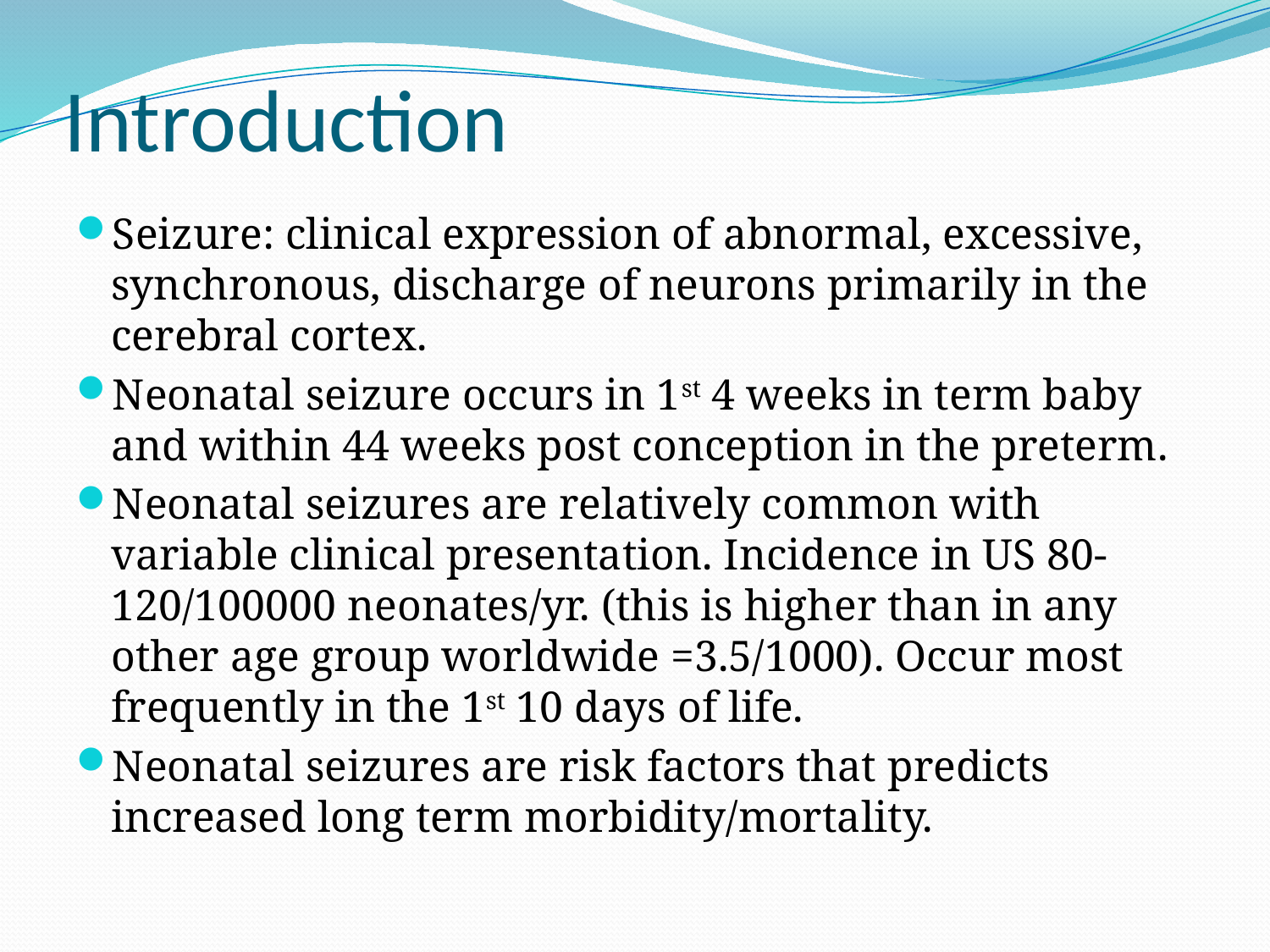

# Introduction
Seizure: clinical expression of abnormal, excessive, synchronous, discharge of neurons primarily in the cerebral cortex.
Neonatal seizure occurs in 1st 4 weeks in term baby and within 44 weeks post conception in the preterm.
Neonatal seizures are relatively common with variable clinical presentation. Incidence in US 80-120/100000 neonates/yr. (this is higher than in any other age group worldwide =3.5/1000). Occur most frequently in the 1st 10 days of life.
Neonatal seizures are risk factors that predicts increased long term morbidity/mortality.